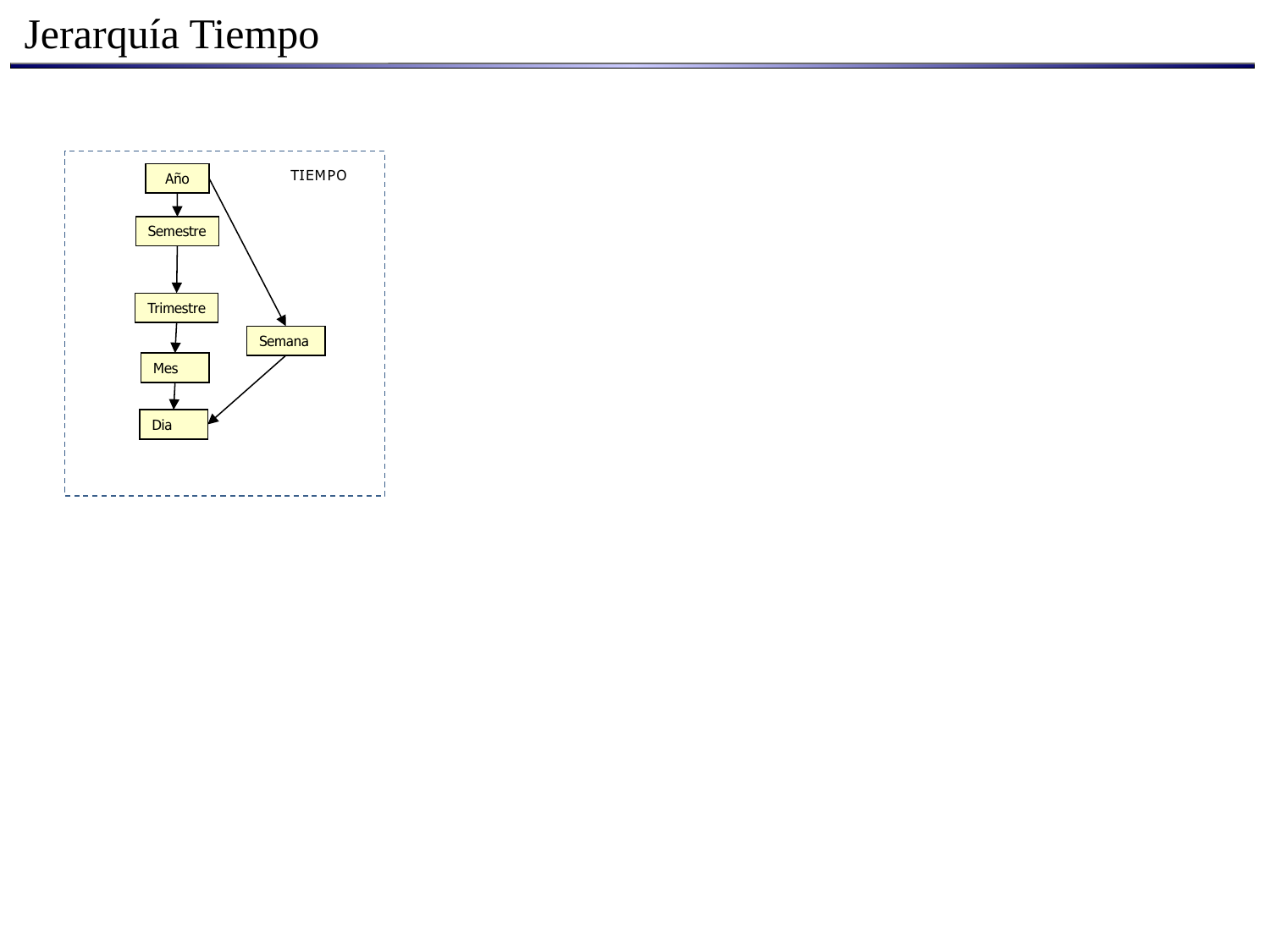

Jerarquía Tiempo

TIEMPO
Año
Semestre
Trimestre
Semana
Mes
Dia